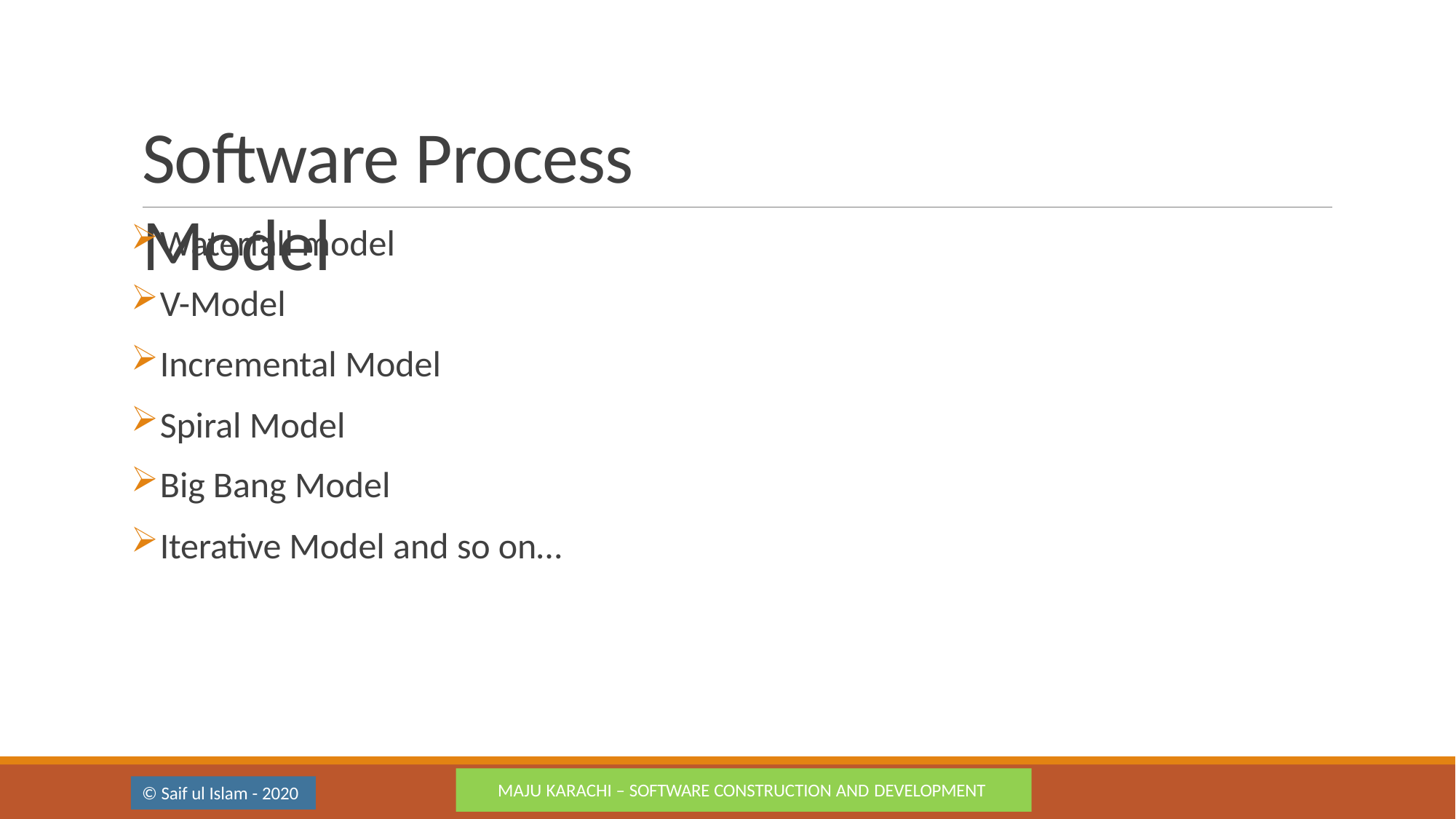

# Software Process Model
Waterfall model
V-Model
Incremental Model
Spiral Model
Big Bang Model
Iterative Model and so on…

MAJU KARACHI – SOFTWARE CONSTRUCTION AND DEVELOPMENT
© Saif ul Islam - 2020